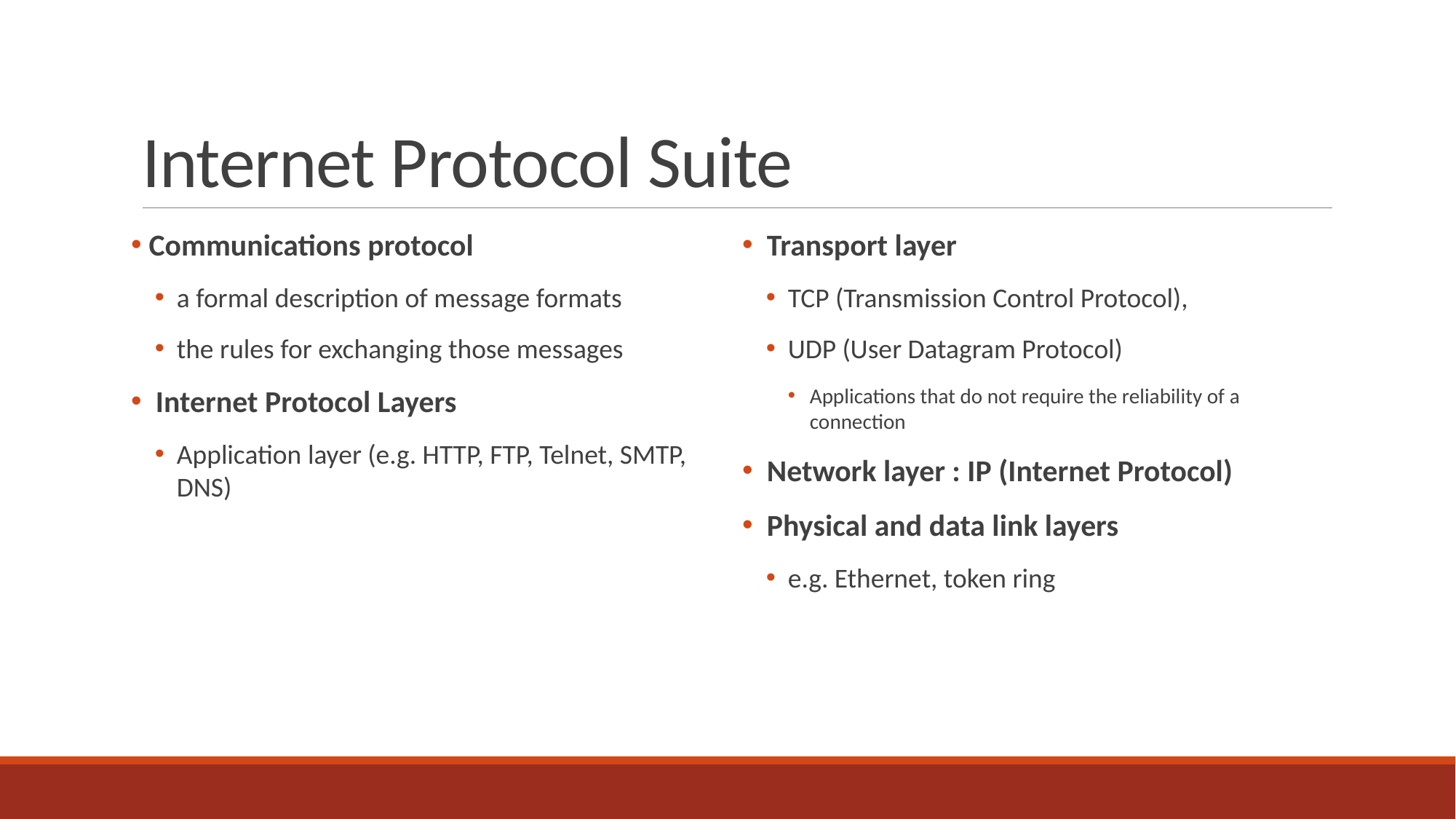

# Internet Protocol Suite
 Communications protocol
a formal description of message formats
the rules for exchanging those messages
  Internet Protocol Layers
Application layer (e.g. HTTP, FTP, Telnet, SMTP, DNS)
  Transport layer
TCP (Transmission Control Protocol),
UDP (User Datagram Protocol)
Applications that do not require the reliability of a connection
  Network layer : IP (Internet Protocol)
  Physical and data link layers
e.g. Ethernet, token ring